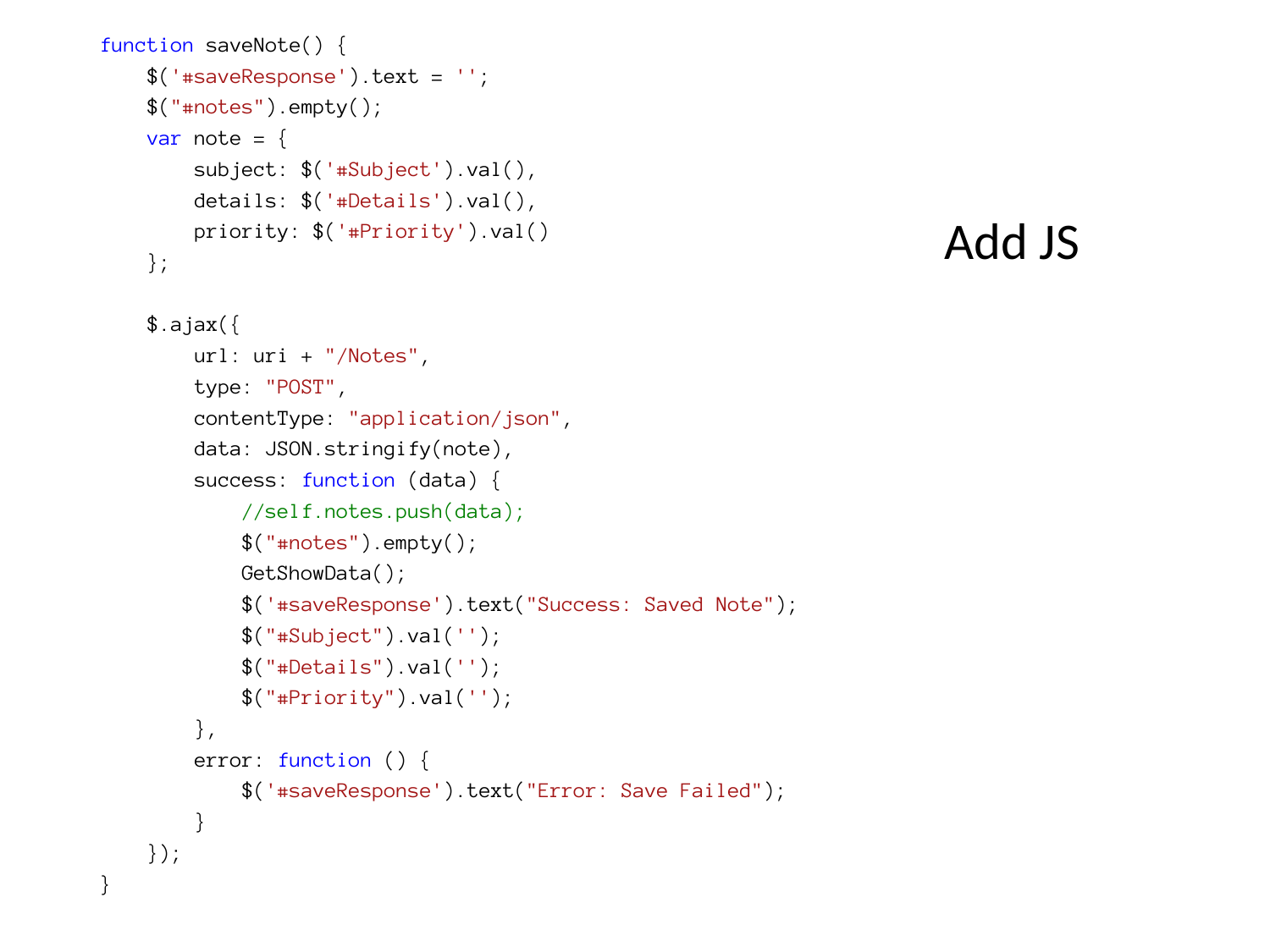

function saveNote() {
    $('#saveResponse').text = '';
    $("#notes").empty();
    var note = {
        subject: $('#Subject').val(),
        details: $('#Details').val(),
        priority: $('#Priority').val()
    };

    $.ajax({
        url: uri + "/Notes",
        type: "POST",
        contentType: "application/json",
        data: JSON.stringify(note),
        success: function (data) {
            //self.notes.push(data);
            $("#notes").empty();
            GetShowData();
            $('#saveResponse').text("Success: Saved Note");
            $("#Subject").val('');
            $("#Details").val('');
            $("#Priority").val('');
        },
        error: function () {
            $('#saveResponse').text("Error: Save Failed");
        }
    });
}

# Add JS